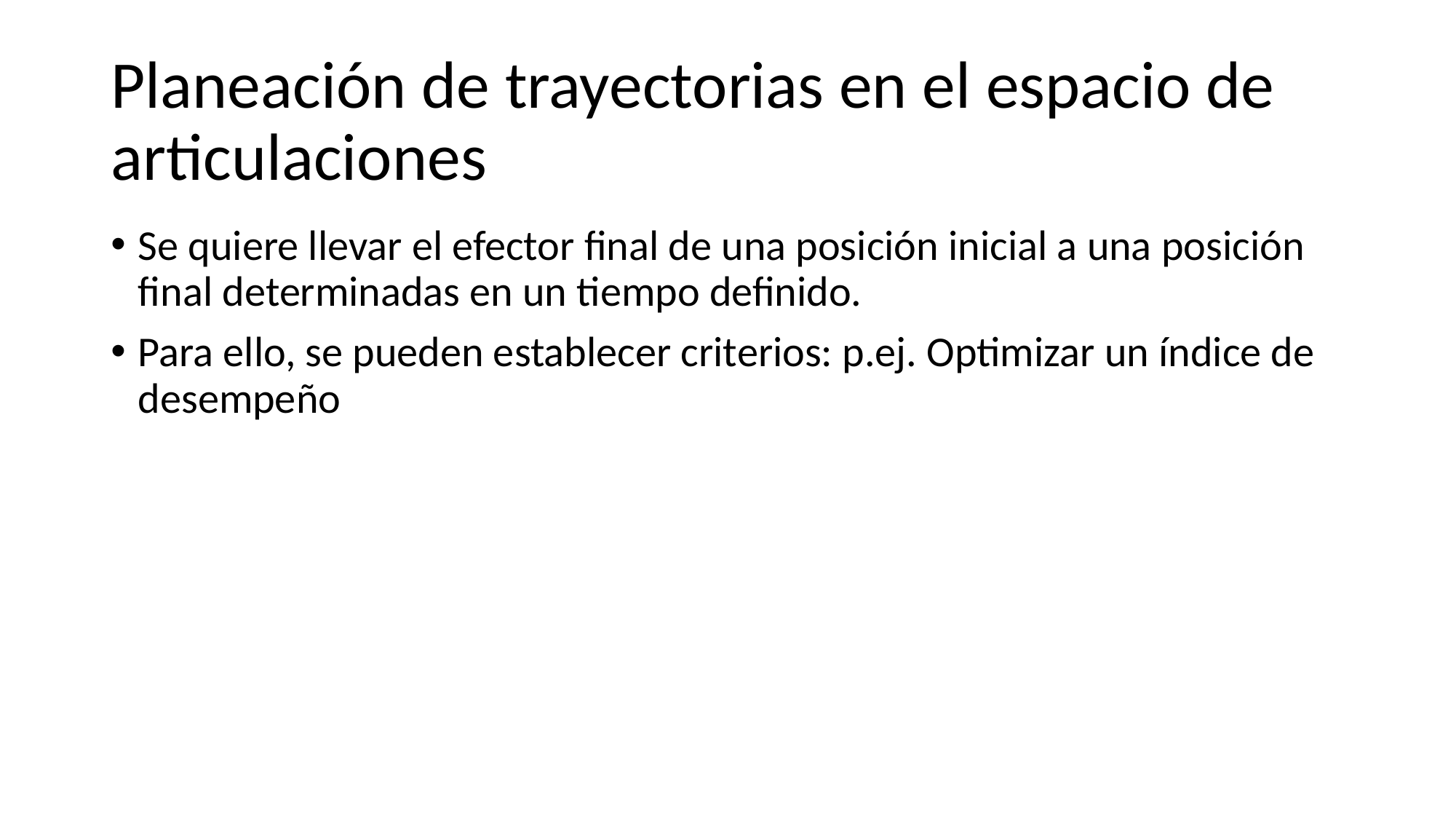

# Planeación de trayectorias en el espacio de articulaciones
Se quiere llevar el efector final de una posición inicial a una posición final determinadas en un tiempo definido.
Para ello, se pueden establecer criterios: p.ej. Optimizar un índice de desempeño